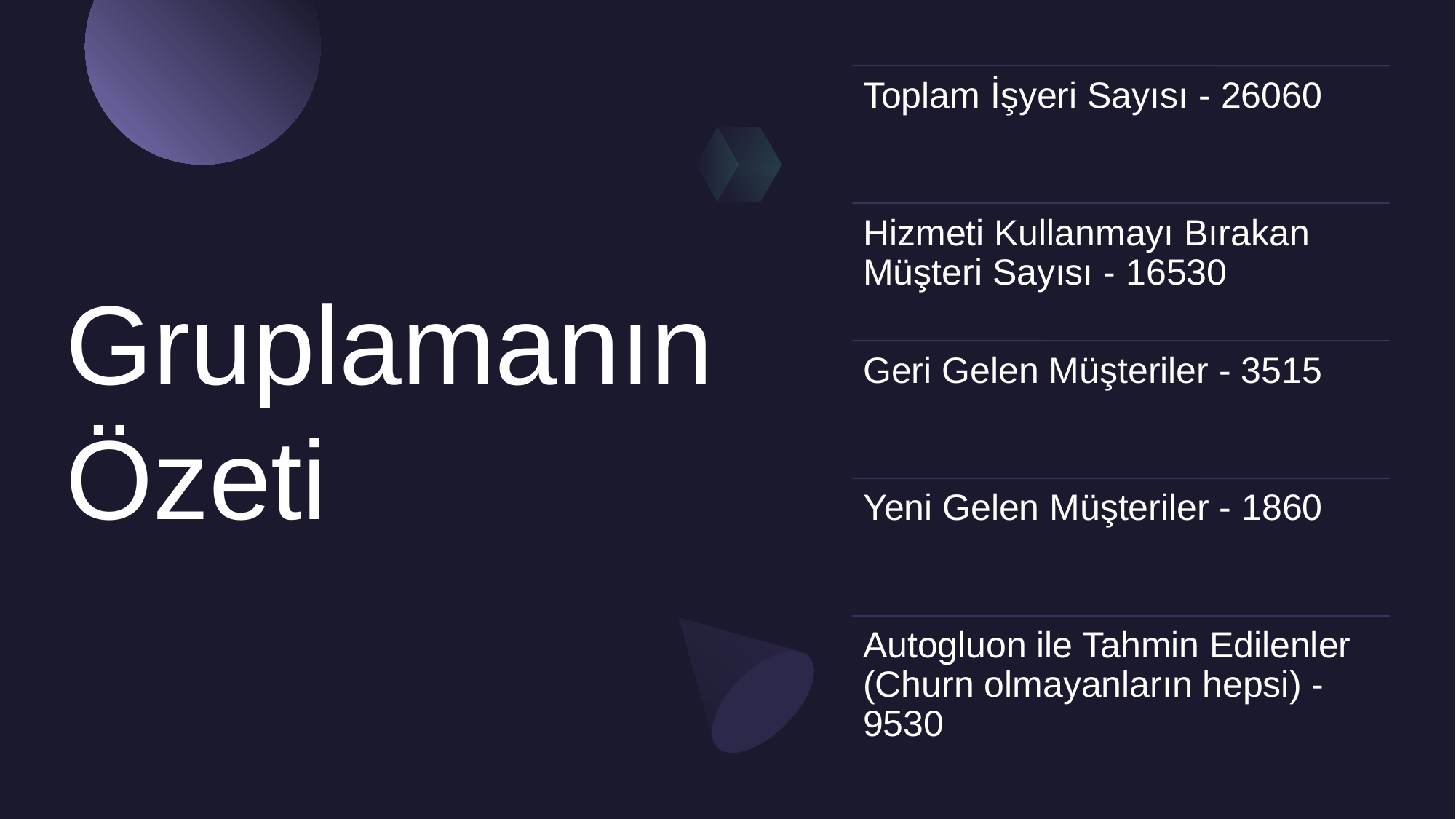

Toplam İşyeri Sayısı - 26060
Hizmeti Kullanmayı Bırakan Müşteri Sayısı - 16530
Geri Gelen Müşteriler - 3515
Yeni Gelen Müşteriler - 1860
Autogluon ile Tahmin Edilenler (Churn olmayanların hepsi) - 9530

# Gruplamanın Özeti